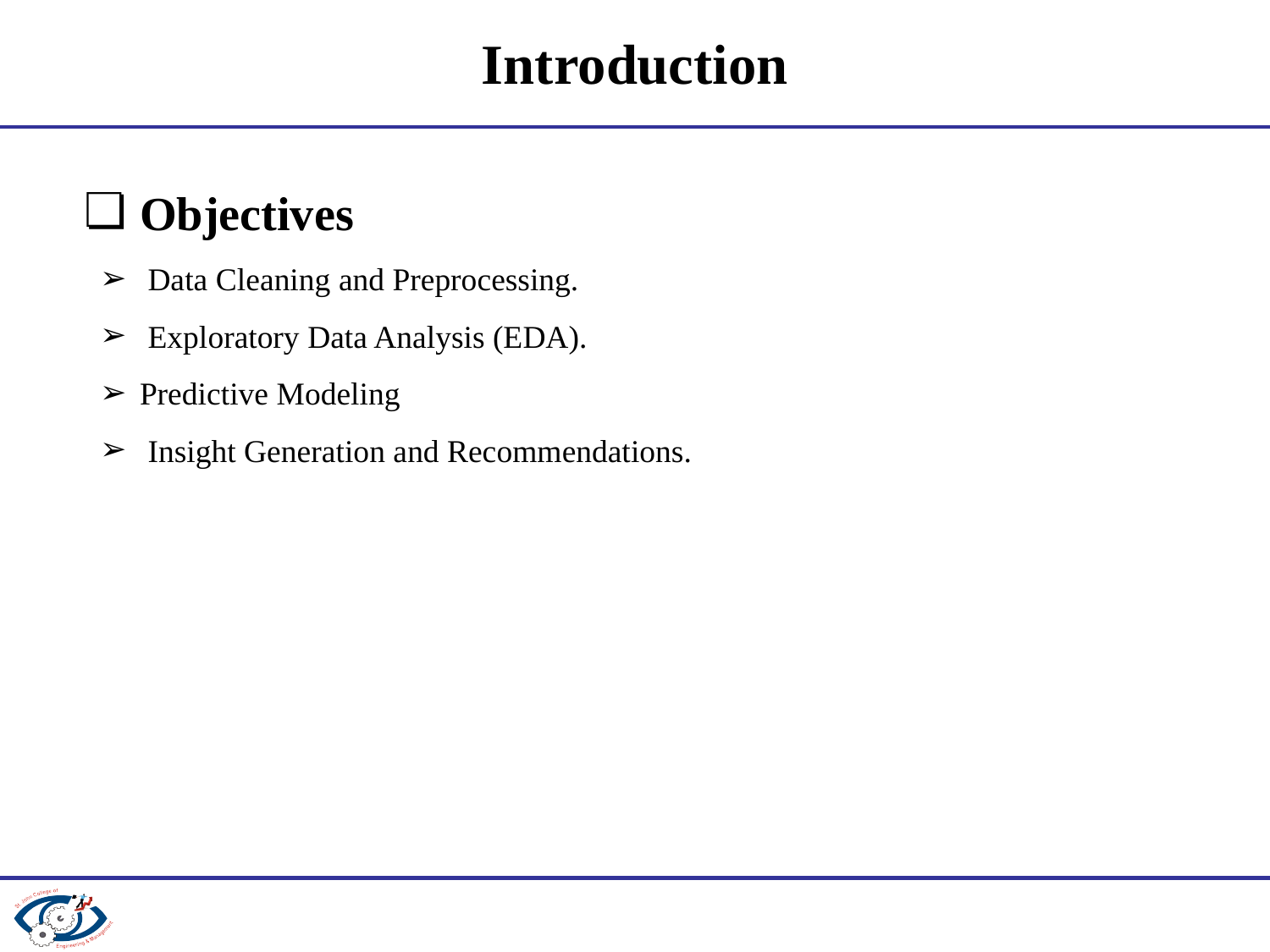

# Introduction
Objectives
 Data Cleaning and Preprocessing.
 Exploratory Data Analysis (EDA).
Predictive Modeling
 Insight Generation and Recommendations.

6